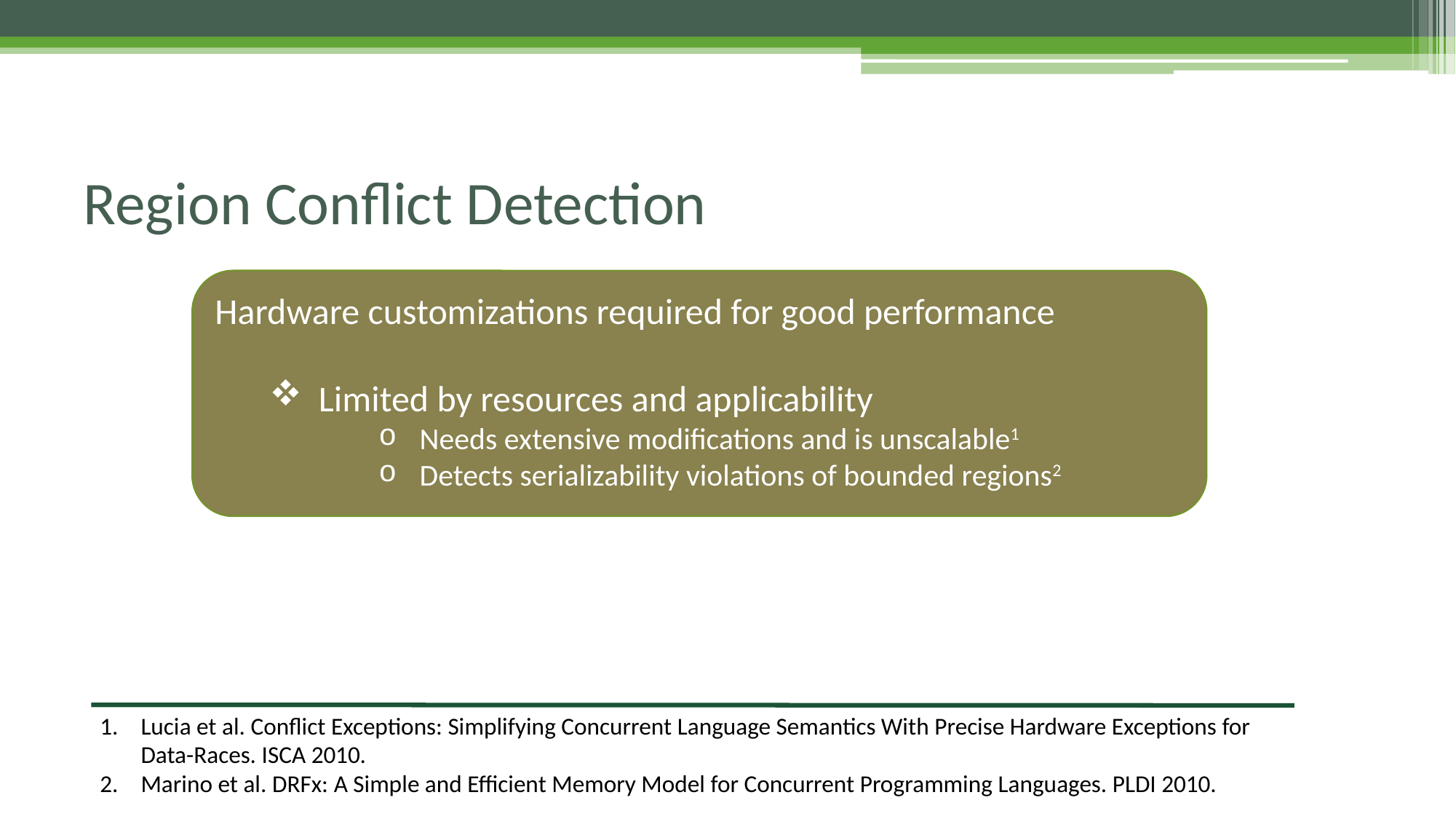

# Region Conflict Detection
Hardware customizations required for good performance

 Limited by resources and applicability
Needs extensive modifications and is unscalable1
Detects serializability violations of bounded regions2
Lucia et al. Conflict Exceptions: Simplifying Concurrent Language Semantics With Precise Hardware Exceptions for Data-Races. ISCA 2010.
Marino et al. DRFx: A Simple and Efficient Memory Model for Concurrent Programming Languages. PLDI 2010.